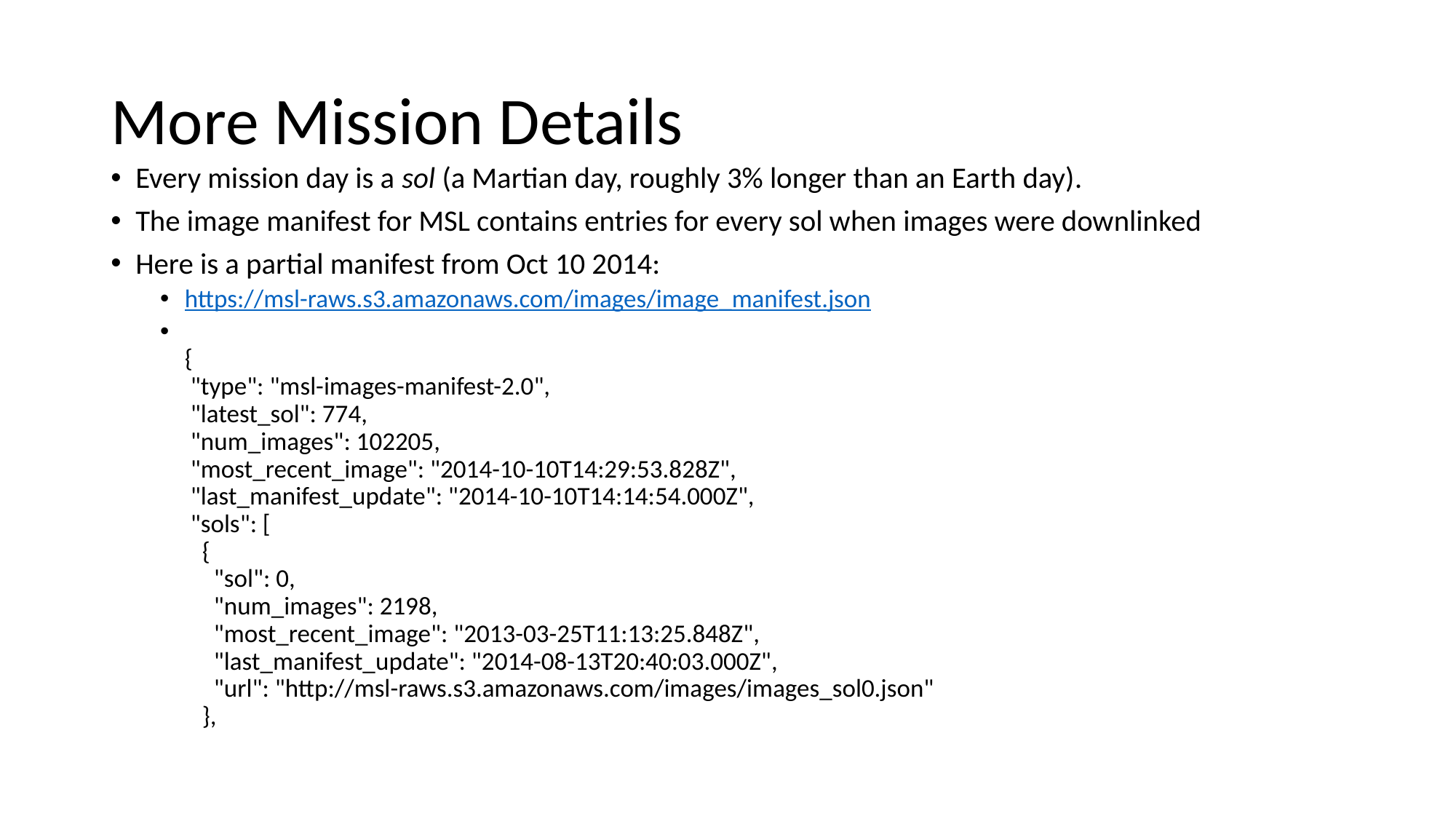

# More Mission Details
Every mission day is a sol (a Martian day, roughly 3% longer than an Earth day).
The image manifest for MSL contains entries for every sol when images were downlinked
Here is a partial manifest from Oct 10 2014:
https://msl-raws.s3.amazonaws.com/images/image_manifest.json
{
 "type": "msl-images-manifest-2.0",
 "latest_sol": 774,
 "num_images": 102205,
 "most_recent_image": "2014-10-10T14:29:53.828Z",
 "last_manifest_update": "2014-10-10T14:14:54.000Z",
 "sols": [
   {
     "sol": 0,
     "num_images": 2198,
     "most_recent_image": "2013-03-25T11:13:25.848Z",
     "last_manifest_update": "2014-08-13T20:40:03.000Z",
     "url": "http://msl-raws.s3.amazonaws.com/images/images_sol0.json"
   },